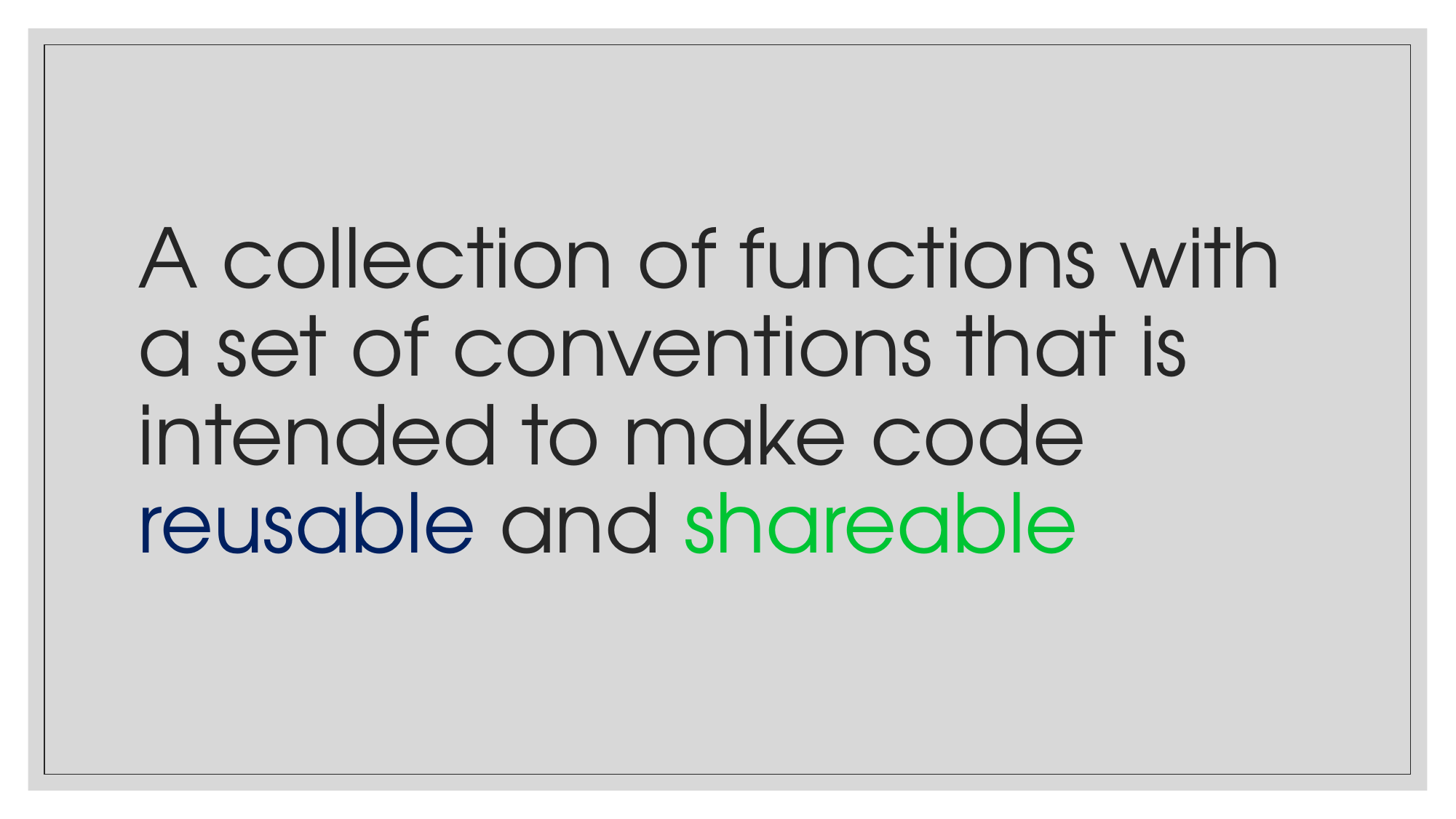

# A collection of functions with a set of conventions that is intended to make code reusable and shareable